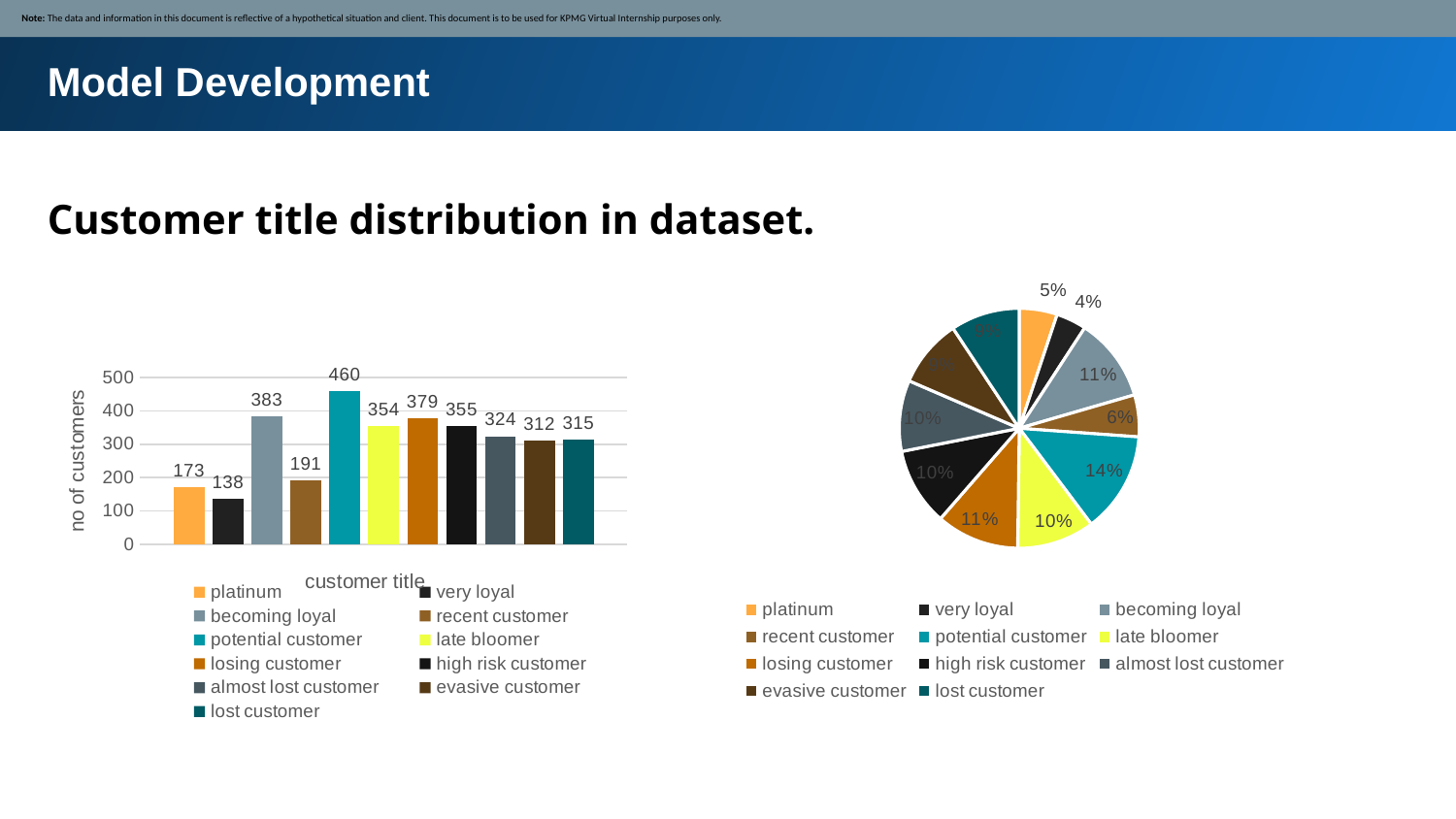

Note: The data and information in this document is reflective of a hypothetical situation and client. This document is to be used for KPMG Virtual Internship purposes only.
Model Development
Customer title distribution in dataset.

### Chart

| Category | platinum | very loyal | becoming loyal | recent customer | potential customer | late bloomer | losing customer | high risk customer | almost lost customer | evasive customer | lost customer |
|---|---|---|---|---|---|---|---|---|---|---|---|
| no of customers | 173.0 | 138.0 | 383.0 | 191.0 | 460.0 | 354.0 | 379.0 | 355.0 | 324.0 | 312.0 | 315.0 |

### Chart

| Category | no of customers |
|---|---|
| platinum | 173.0 |
| very loyal | 138.0 |
| becoming loyal | 383.0 |
| recent customer | 191.0 |
| potential customer | 460.0 |
| late bloomer | 354.0 |
| losing customer | 379.0 |
| high risk customer | 355.0 |
| almost lost customer | 324.0 |
| evasive customer | 312.0 |
| lost customer | 315.0 |